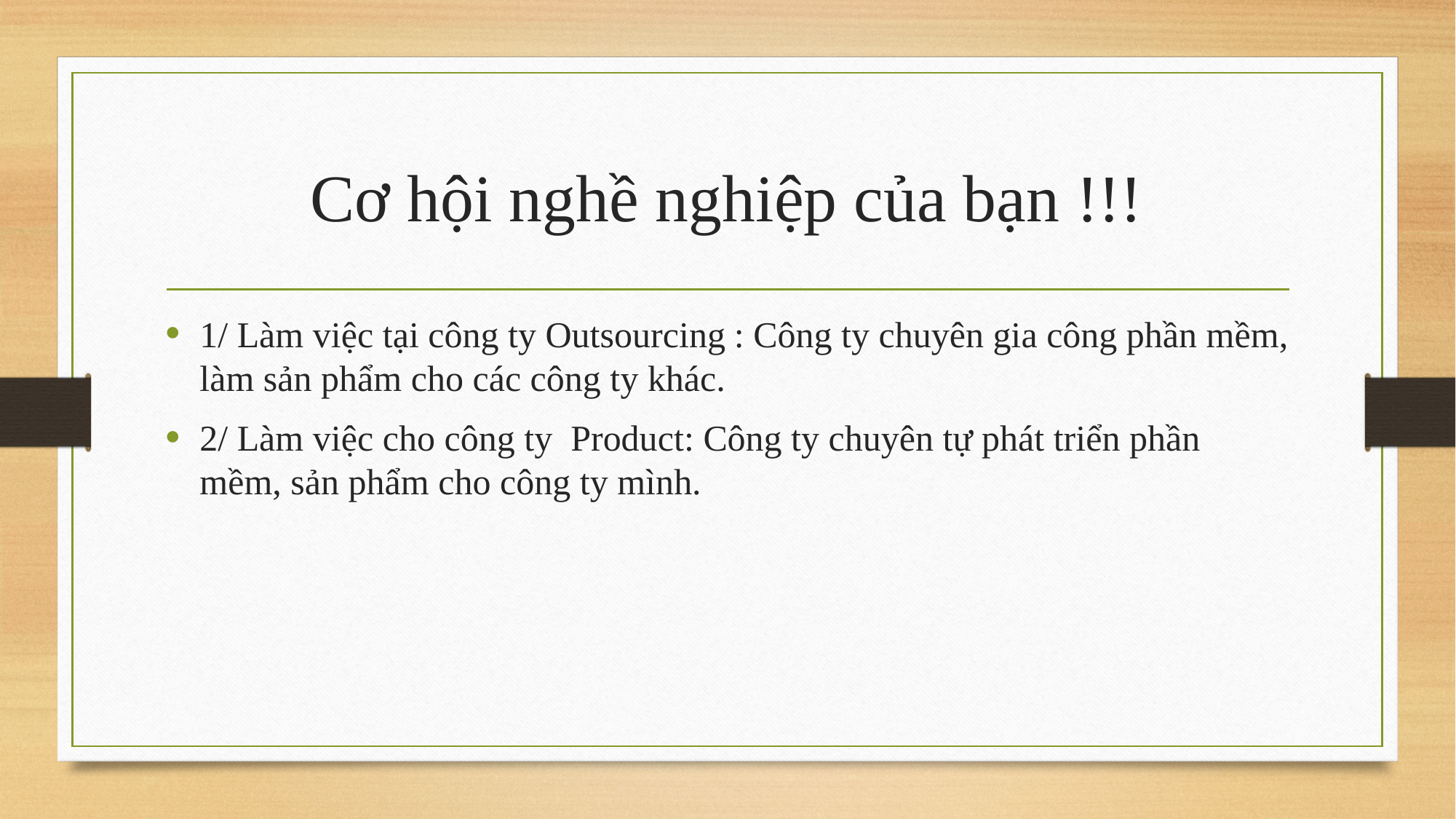

# Cơ hội nghề nghiệp của bạn !!!
1/ Làm việc tại công ty Outsourcing : Công ty chuyên gia công phần mềm, làm sản phẩm cho các công ty khác.
2/ Làm việc cho công ty  Product: Công ty chuyên tự phát triển phần mềm, sản phẩm cho công ty mình.